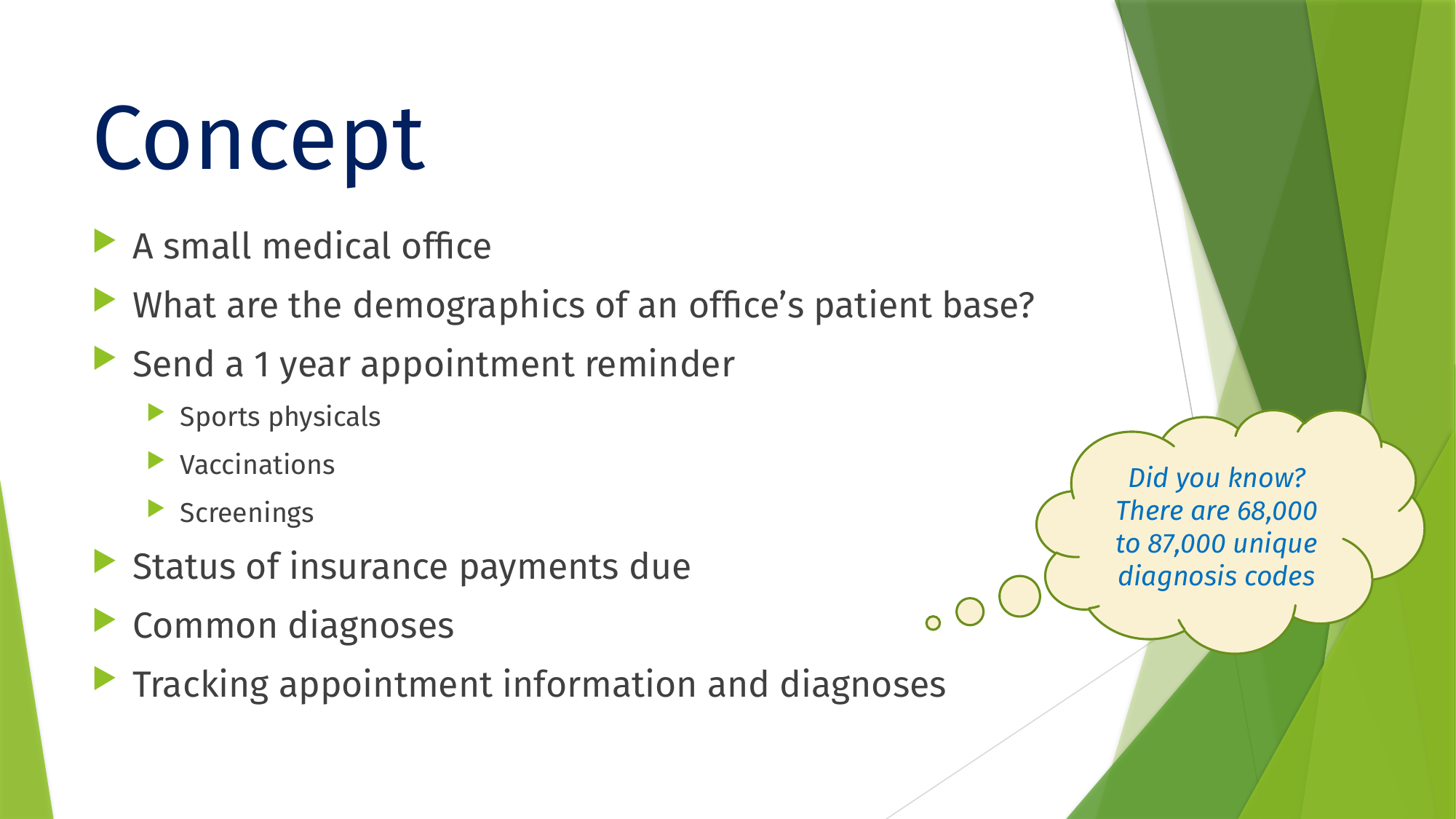

# Concept
A small medical office
What are the demographics of an office’s patient base?
Send a 1 year appointment reminder
Sports physicals
Vaccinations
Screenings
Status of insurance payments due
Common diagnoses
Tracking appointment information and diagnoses
Did you know?
There are 68,000 to 87,000 unique diagnosis codes